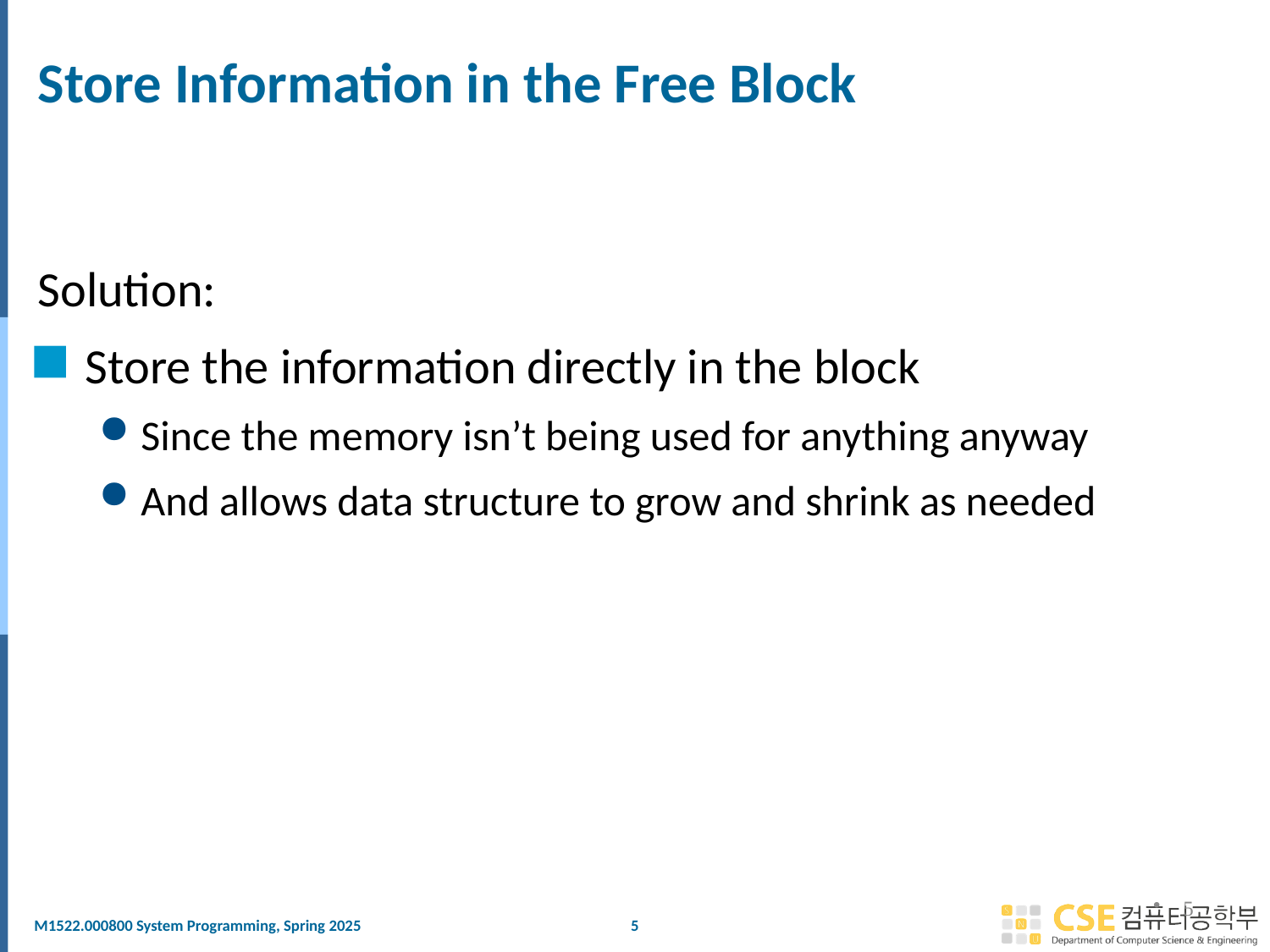

# Store Information in the Free Block

Solution:
Store the information directly in the block
Since the memory isn’t being used for anything anyway
And allows data structure to grow and shrink as needed
5